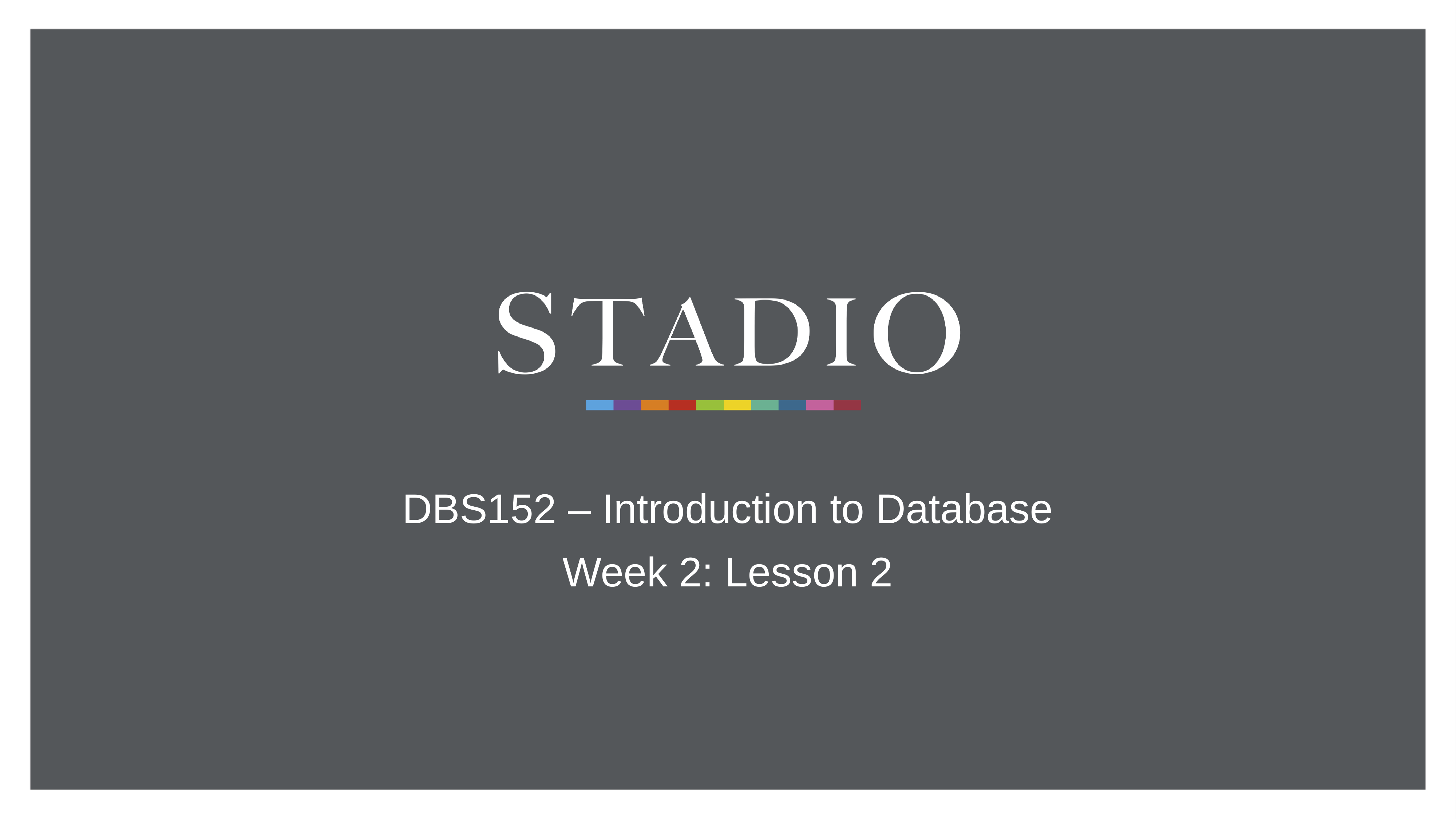

DBS152 – Introduction to Database
Week 2: Lesson 2